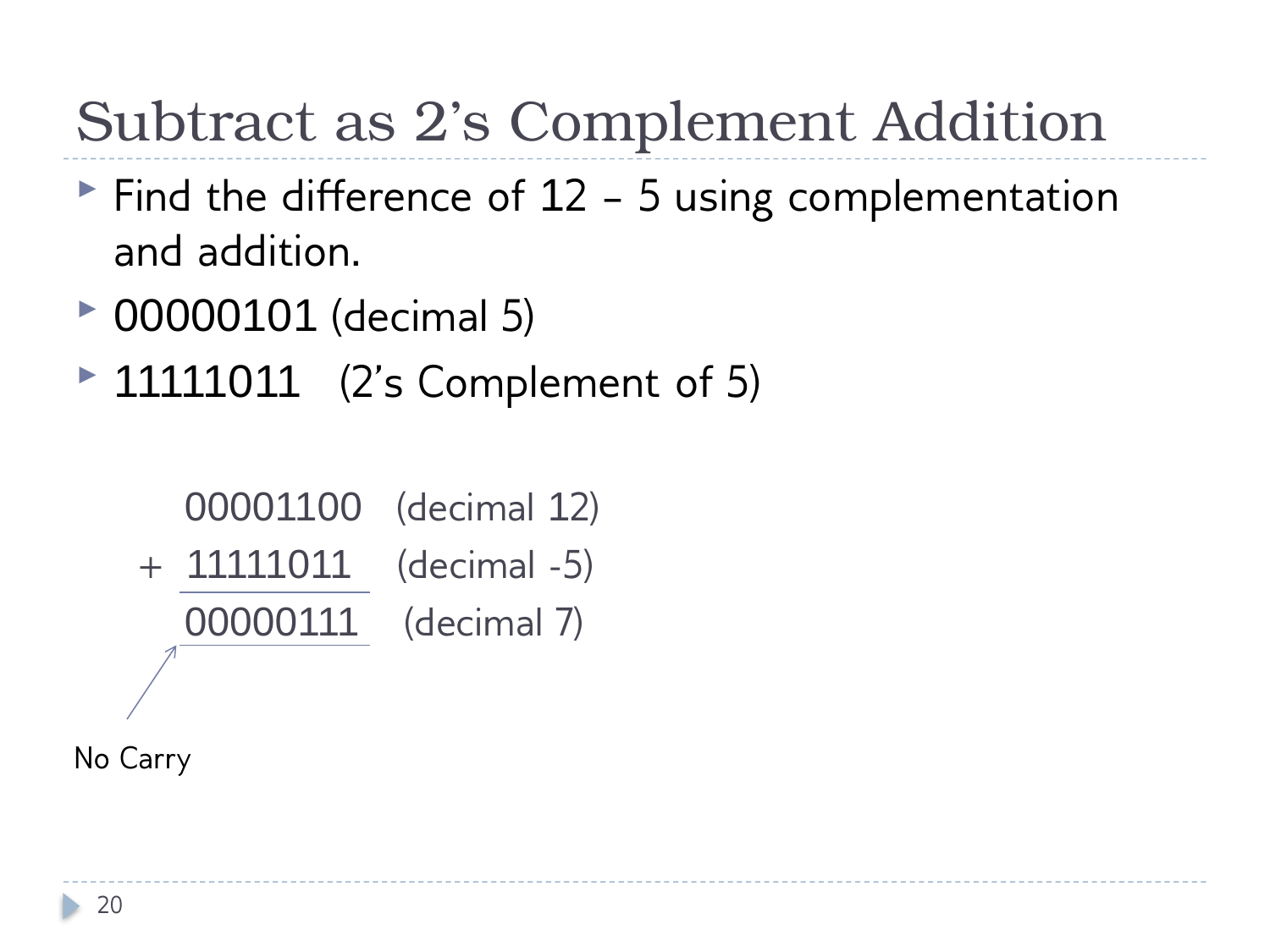

# Subtract as 2’s Complement Addition
Find the difference of 12 – 5 using complementation and addition.
00000101 (decimal 5)
11111011   (2’s Complement of 5)

    00001100   (decimal 12)
+  11111011    (decimal -5)
    00000111    (decimal 7)

No Carry
20